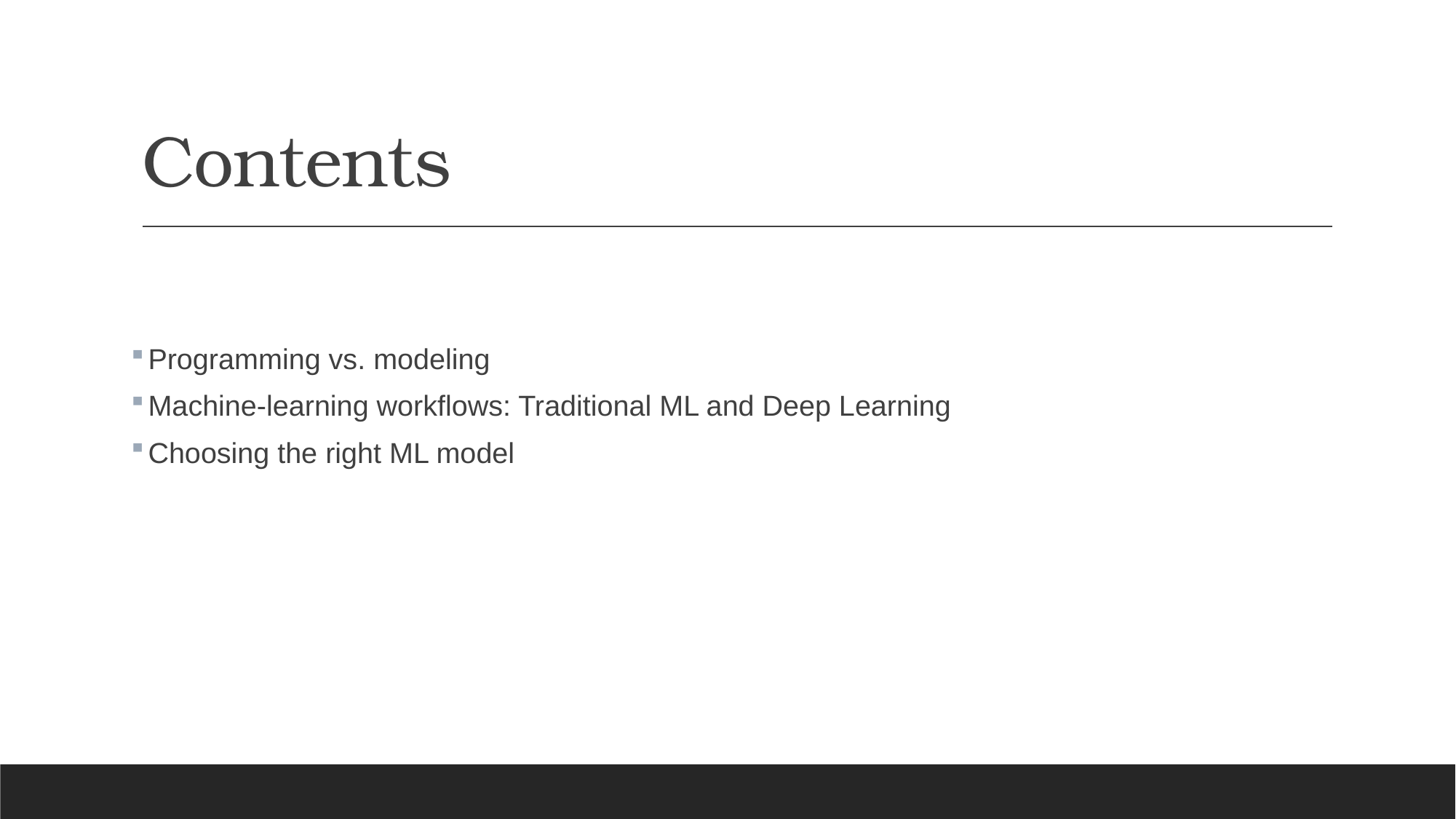

# Contents
Programming vs. modeling
Machine-learning workflows: Traditional ML and Deep Learning
Choosing the right ML model